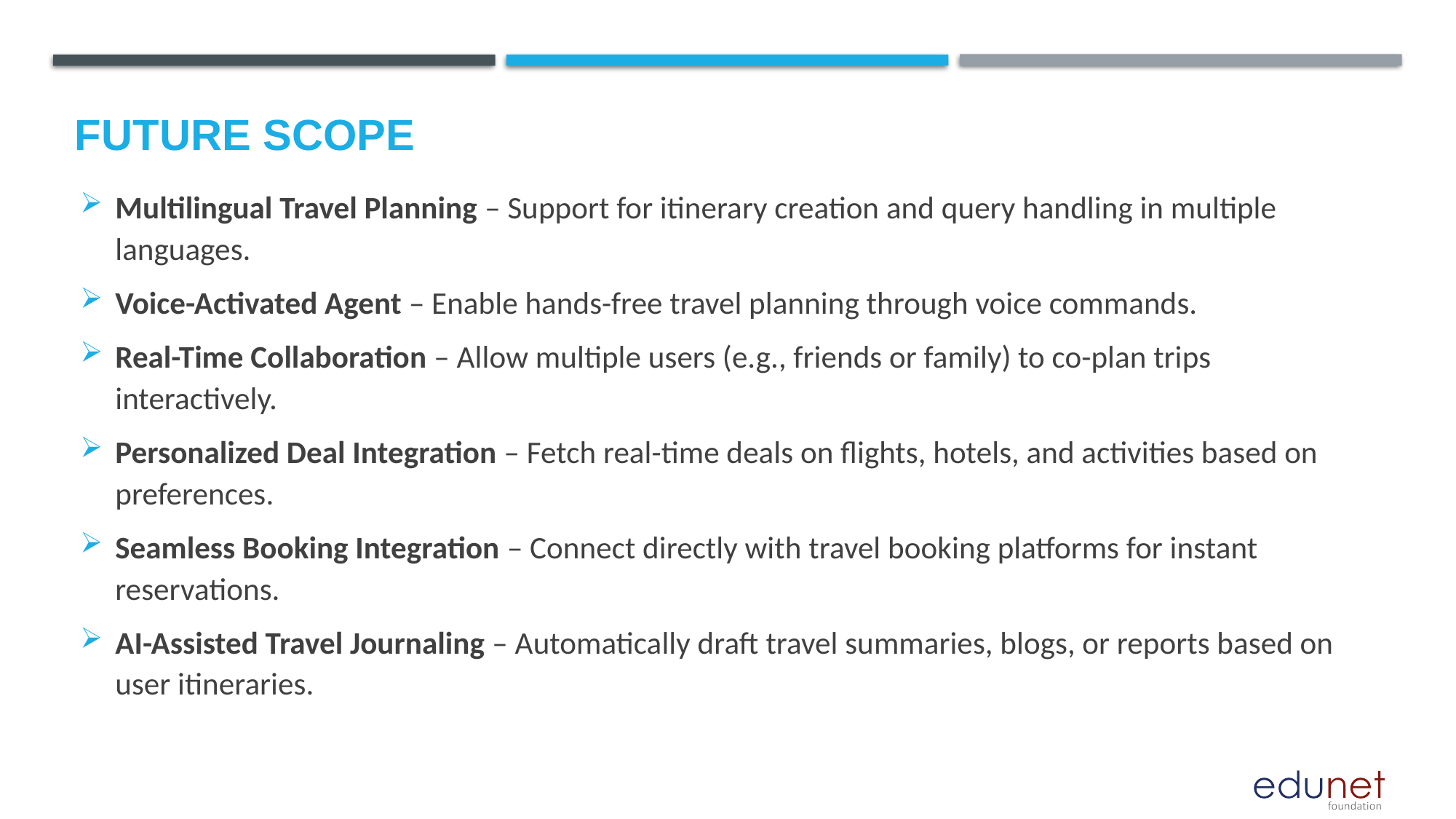

Future scope
Multilingual Travel Planning – Support for itinerary creation and query handling in multiple languages.
Voice-Activated Agent – Enable hands-free travel planning through voice commands.
Real-Time Collaboration – Allow multiple users (e.g., friends or family) to co-plan trips interactively.
Personalized Deal Integration – Fetch real-time deals on flights, hotels, and activities based on preferences.
Seamless Booking Integration – Connect directly with travel booking platforms for instant reservations.
AI-Assisted Travel Journaling – Automatically draft travel summaries, blogs, or reports based on user itineraries.